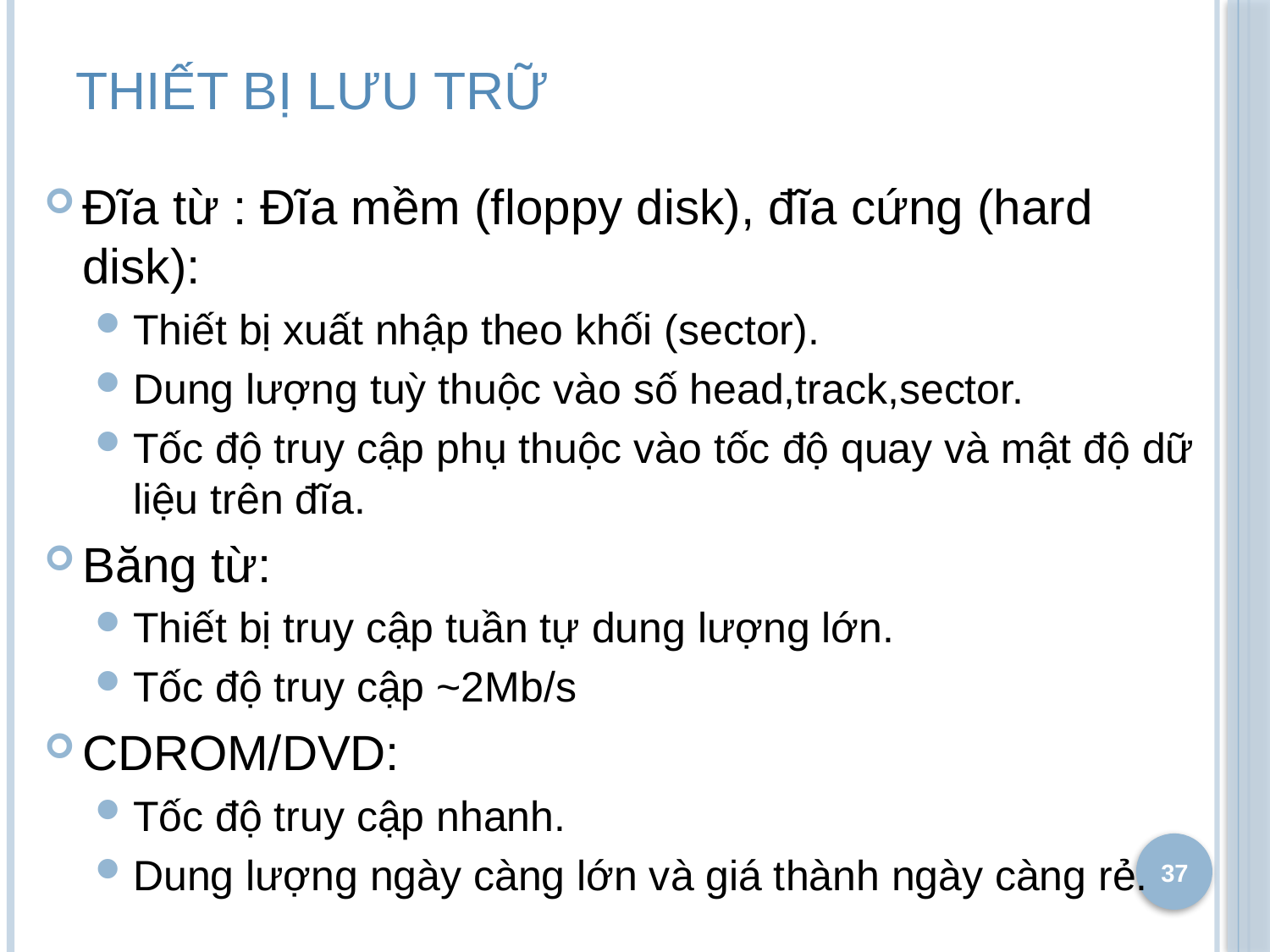

# Thiết bị lưu trữ
Đĩa từ : Đĩa mềm (floppy disk), đĩa cứng (hard disk):
Thiết bị xuất nhập theo khối (sector).
Dung lượng tuỳ thuộc vào số head,track,sector.
Tốc độ truy cập phụ thuộc vào tốc độ quay và mật độ dữ liệu trên đĩa.
Băng từ:
Thiết bị truy cập tuần tự dung lượng lớn.
Tốc độ truy cập ~2Mb/s
CDROM/DVD:
Tốc độ truy cập nhanh.
Dung lượng ngày càng lớn và giá thành ngày càng rẻ.
37